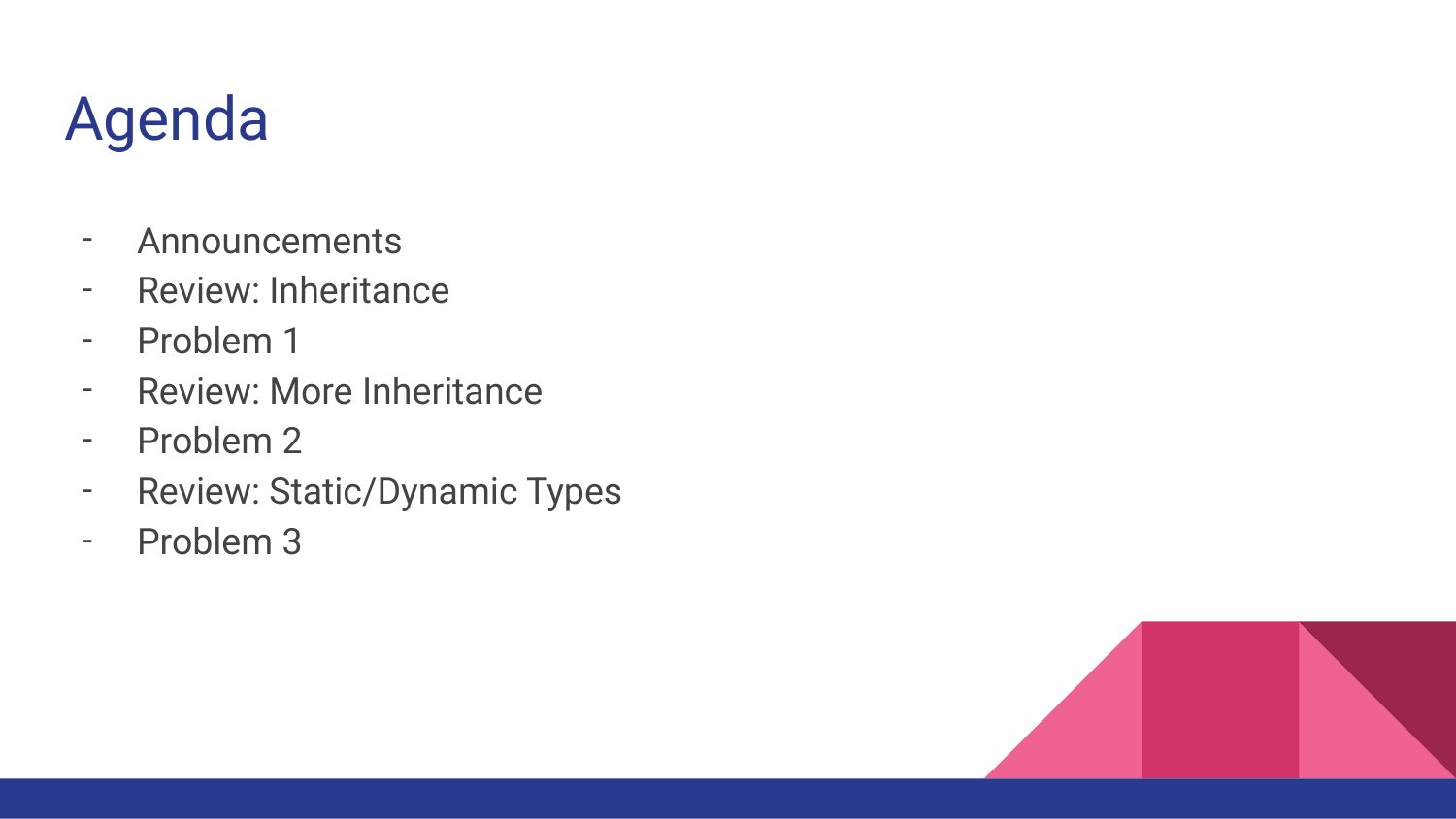

# Agenda
Announcements
Review: Inheritance
Problem 1
Review: More Inheritance
Problem 2
Review: Static/Dynamic Types
Problem 3